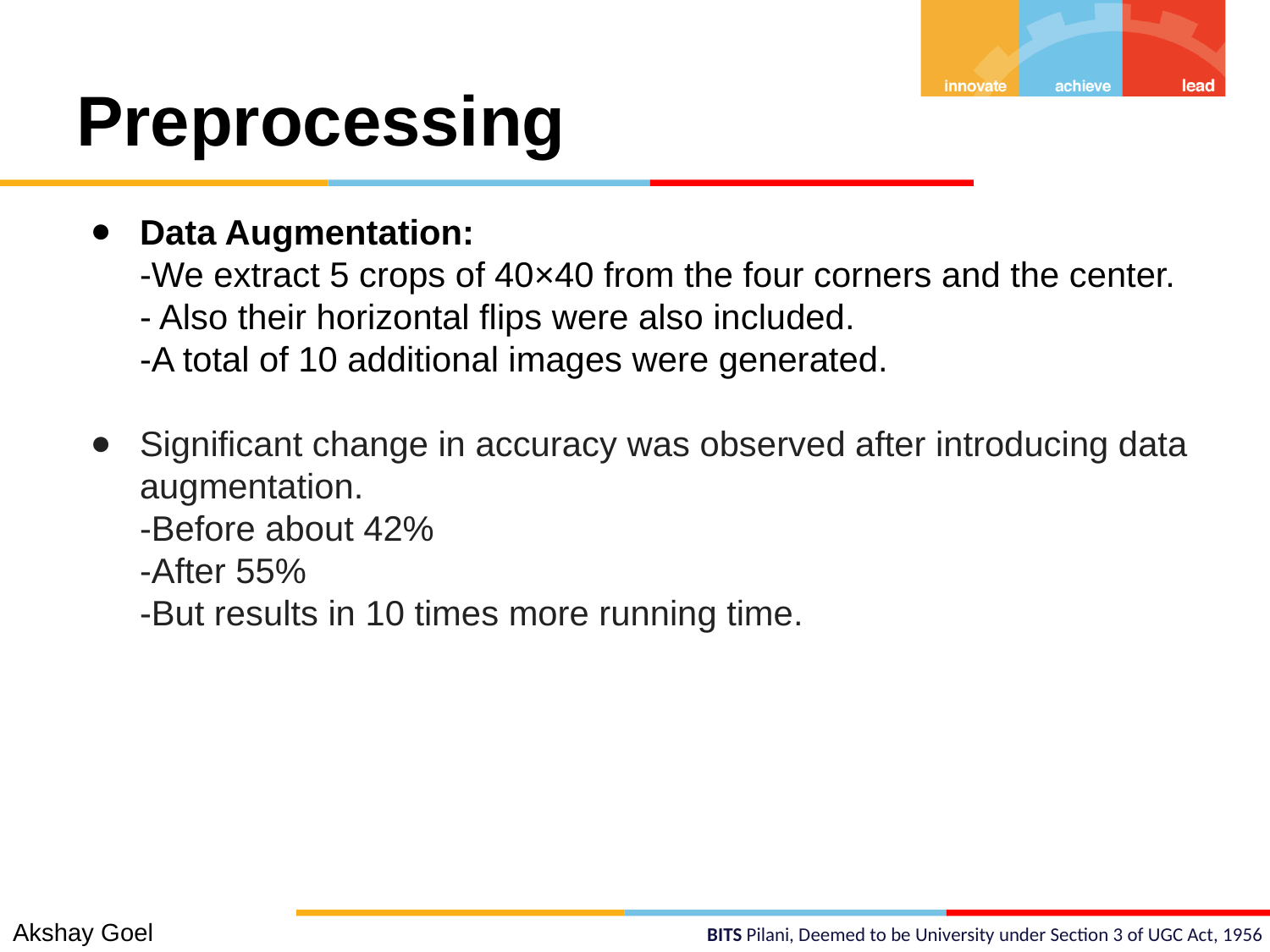

# Preprocessing
Data Augmentation:
-We extract 5 crops of 40×40 from the four corners and the center.
- Also their horizontal flips were also included.
-A total of 10 additional images were generated.

Significant change in accuracy was observed after introducing data augmentation.
-Before about 42%
-After 55%
-But results in 10 times more running time.

Akshay Goel